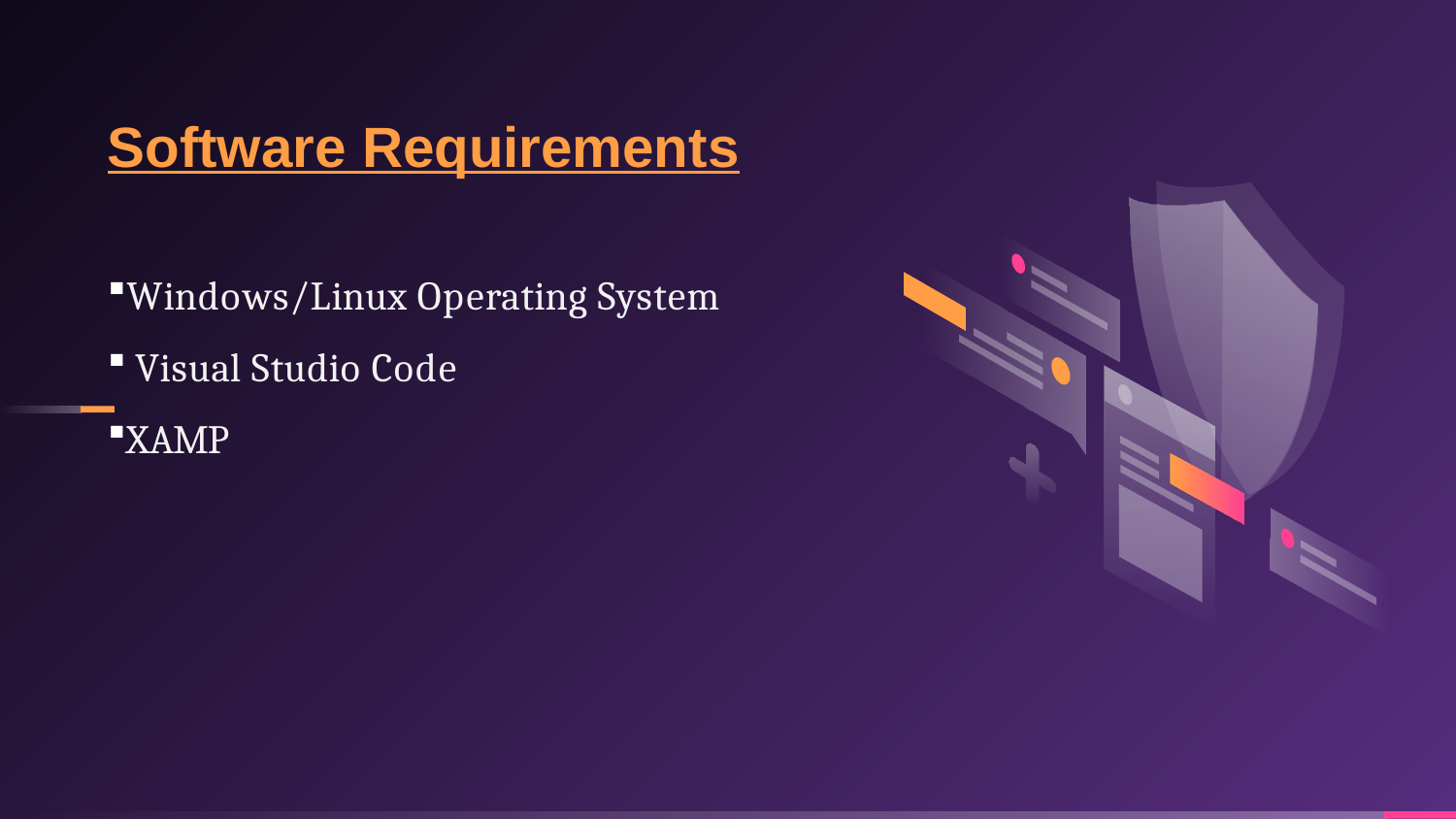

# Software Requirements

Windows/Linux Operating System
 Visual Studio Code
XAMP